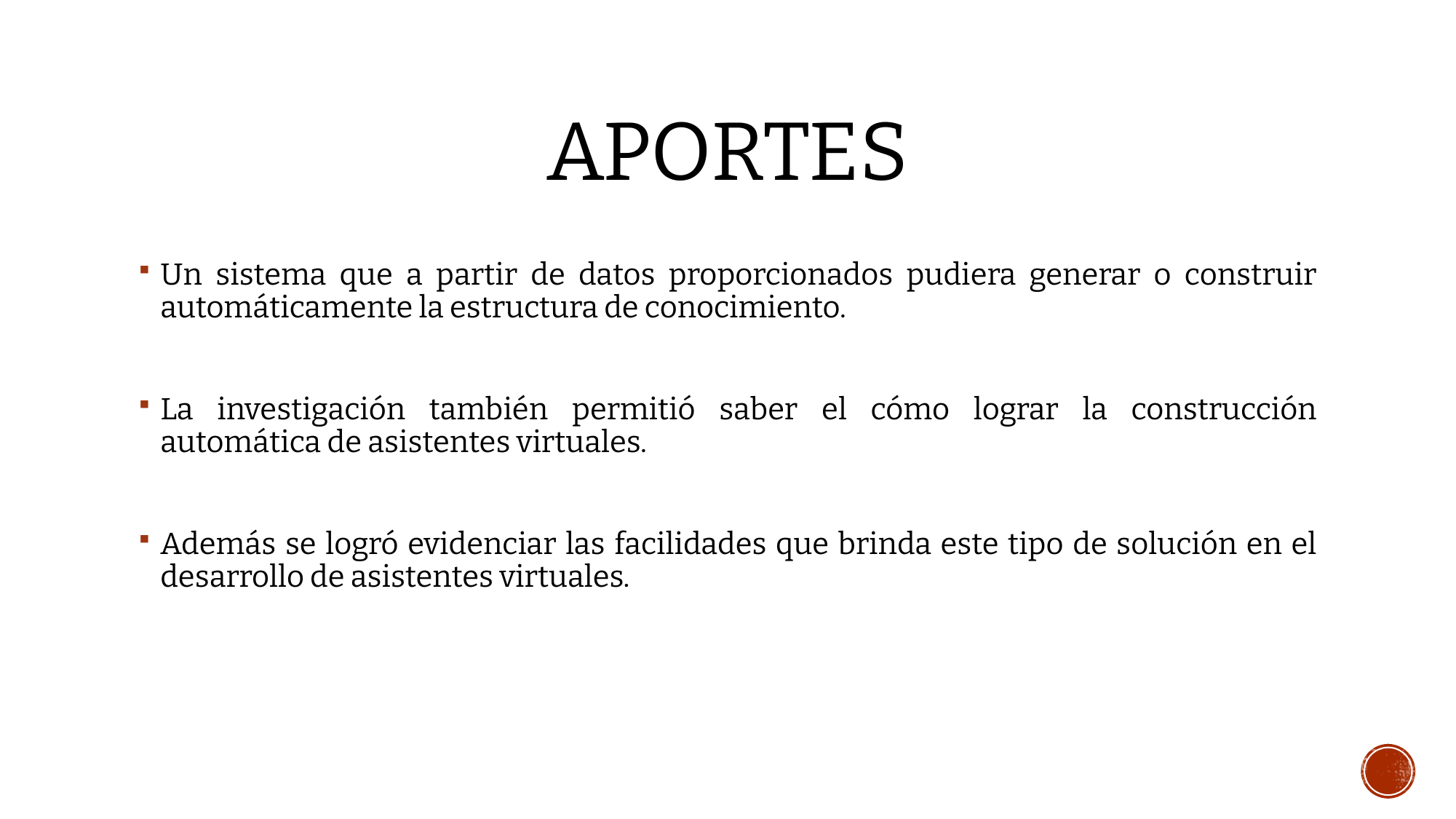

# Aportes
Un sistema que a partir de datos proporcionados pudiera generar o construir automáticamente la estructura de conocimiento.

La investigación también permitió saber el cómo lograr la construcción automática de asistentes virtuales.

Además se logró evidenciar las facilidades que brinda este tipo de solución en el desarrollo de asistentes virtuales.